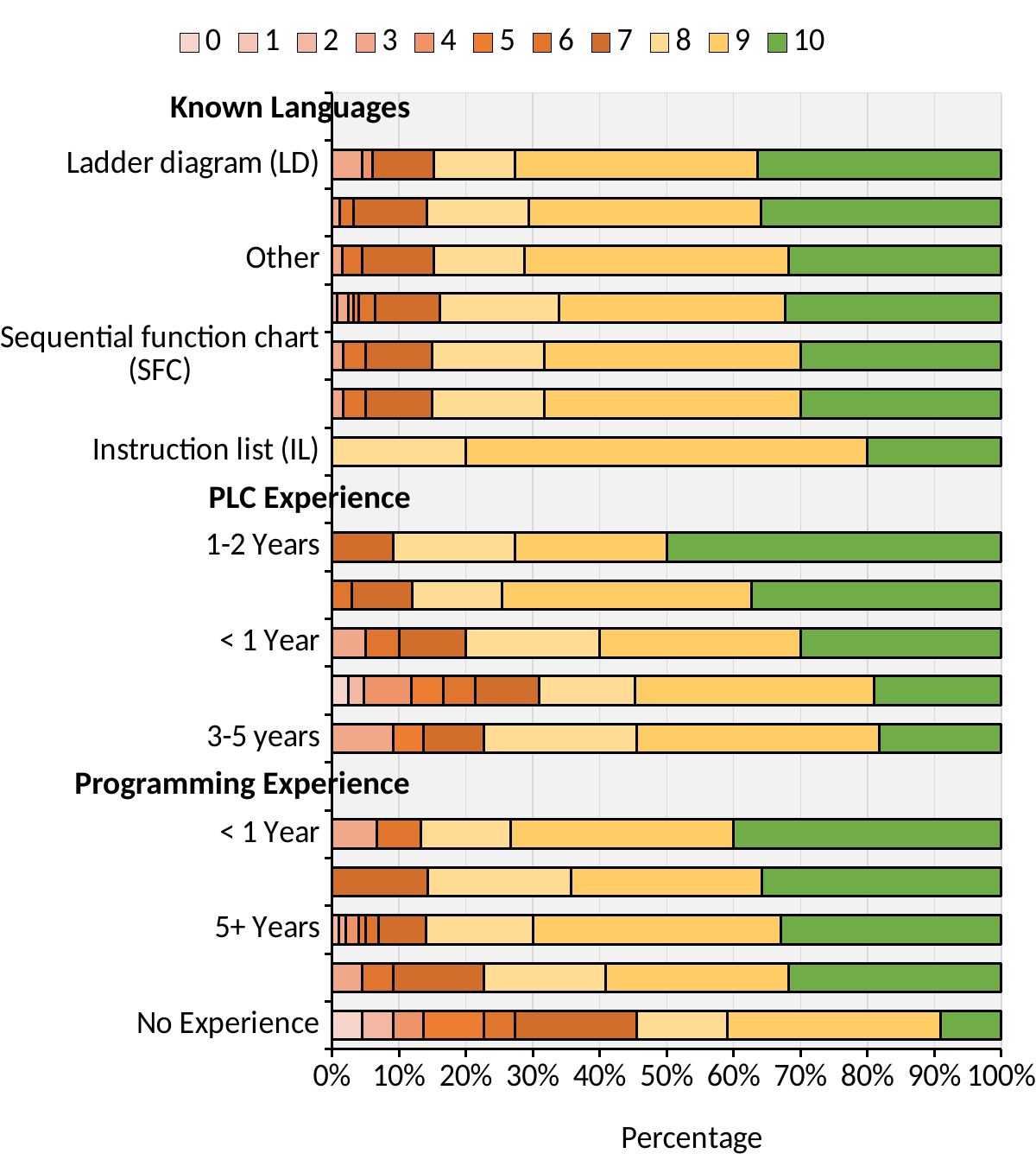

### Chart

| Category | 0 | 1 | 2 | 3 | 4 | 5 | 6 | 7 | 8 | 9 | 10 |
|---|---|---|---|---|---|---|---|---|---|---|---|
| No Experience | 1.0 | 0.0 | 1.0 | 0.0 | 1.0 | 2.0 | 1.0 | 4.0 | 3.0 | 7.0 | 2.0 |
| 3-5 Years | 0.0 | 0.0 | 0.0 | 1.0 | 0.0 | 0.0 | 1.0 | 3.0 | 4.0 | 6.0 | 7.0 |
| 5+ Years | 0.0 | 0.0 | 1.0 | 1.0 | 2.0 | 1.0 | 2.0 | 7.0 | 16.0 | 37.0 | 33.0 |
| 1-2 Years | 0.0 | 0.0 | 0.0 | 0.0 | 0.0 | 0.0 | 0.0 | 2.0 | 3.0 | 4.0 | 5.0 |
| < 1 Year | 0.0 | 0.0 | 0.0 | 1.0 | 0.0 | 0.0 | 1.0 | 0.0 | 2.0 | 5.0 | 6.0 |
|  | None | None | None | None | None | None | None | None | None | None | None |
| 3-5 years | 0.0 | 0.0 | 0.0 | 2.0 | 0.0 | 1.0 | 0.0 | 2.0 | 5.0 | 8.0 | 4.0 |
| No Experience | 1.0 | 0.0 | 1.0 | 0.0 | 3.0 | 2.0 | 2.0 | 4.0 | 6.0 | 15.0 | 8.0 |
| < 1 Year | 0.0 | 0.0 | 0.0 | 1.0 | 0.0 | 0.0 | 1.0 | 2.0 | 4.0 | 6.0 | 6.0 |
| 5+ Years | 0.0 | 0.0 | 0.0 | 0.0 | 0.0 | 0.0 | 2.0 | 6.0 | 9.0 | 25.0 | 25.0 |
| 1-2 Years | 0.0 | 0.0 | 0.0 | 0.0 | 0.0 | 0.0 | 0.0 | 2.0 | 4.0 | 5.0 | 11.0 |
|  | None | None | None | None | None | None | None | None | None | None | None |
| Instruction list (IL) | 0.0 | 0.0 | 0.0 | 0.0 | 0.0 | 0.0 | 0.0 | 0.0 | 2.0 | 6.0 | 2.0 |
| No experience | 0.0 | 0.0 | 0.0 | 1.0 | 0.0 | 0.0 | 2.0 | 6.0 | 10.0 | 23.0 | 18.0 |
| Sequential function chart (SFC) | 0.0 | 0.0 | 0.0 | 1.0 | 0.0 | 0.0 | 2.0 | 6.0 | 10.0 | 23.0 | 18.0 |
| Function block diagram (FBD) | 0.0 | 0.0 | 1.0 | 2.0 | 1.0 | 1.0 | 3.0 | 12.0 | 22.0 | 42.0 | 40.0 |
| Other | 0.0 | 0.0 | 0.0 | 1.0 | 0.0 | 0.0 | 2.0 | 7.0 | 9.0 | 26.0 | 21.0 |
| Structured text (ST) | 0.0 | 0.0 | 0.0 | 1.0 | 0.0 | 0.0 | 2.0 | 10.0 | 14.0 | 32.0 | 33.0 |
| Ladder diagram (LD) | 0.0 | 0.0 | 0.0 | 3.0 | 1.0 | 0.0 | 0.0 | 6.0 | 8.0 | 24.0 | 24.0 |
Known Languages
PLC Experience
Programming Experience